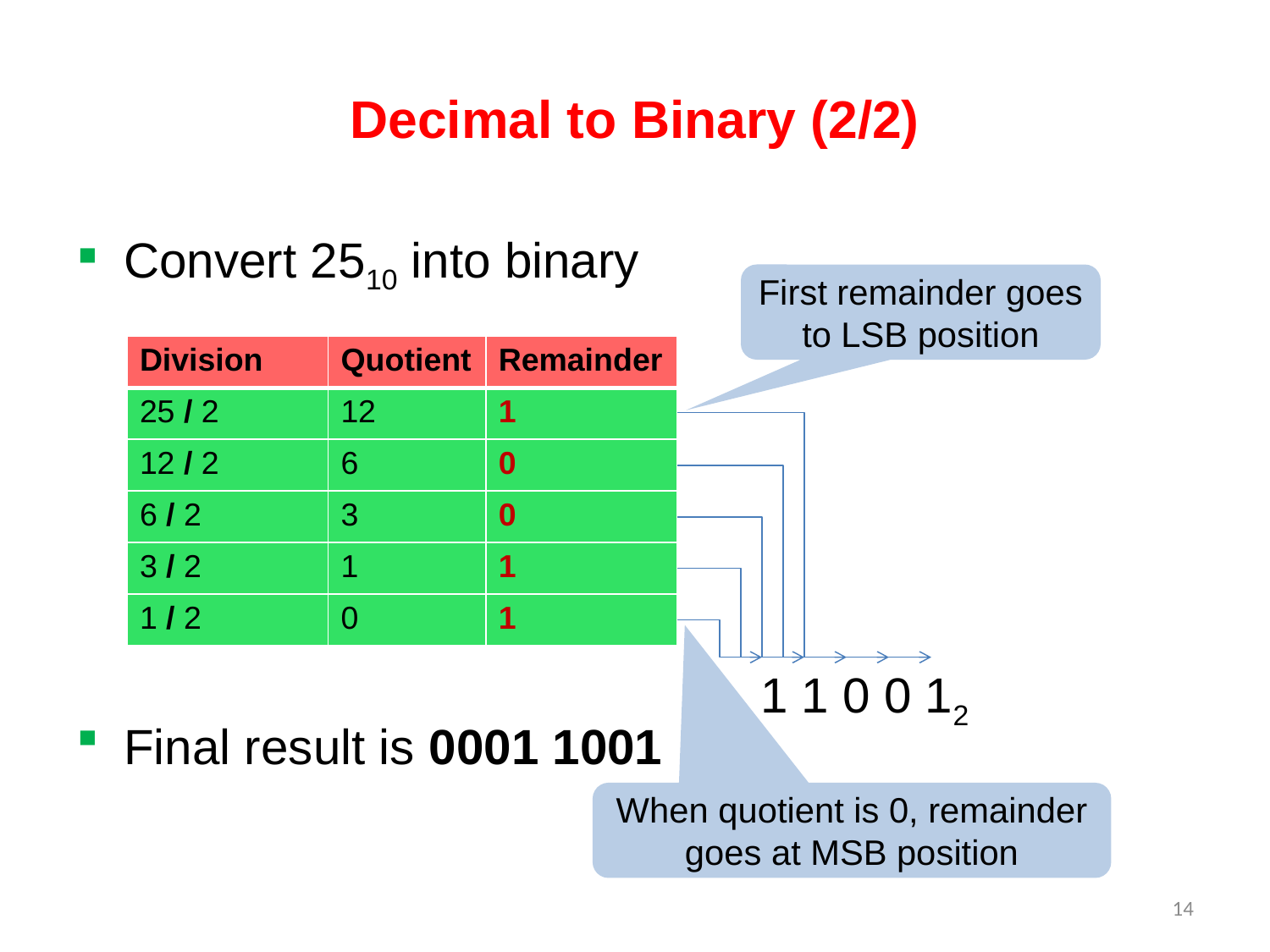

# Decimal to Binary (2/2)
Convert 2510 into binary
First remainder goes to LSB position
| Division | Quotient | Remainder |
| --- | --- | --- |
| 25 / 2 | 12 | 1 |
| 12 / 2 | 6 | 0 |
| 6 / 2 | 3 | 0 |
| 3 / 2 | 1 | 1 |
| 1 / 2 | 0 | 1 |
1 1 0 0 12
Final result is 0001 1001
When quotient is 0, remainder goes at MSB position
14